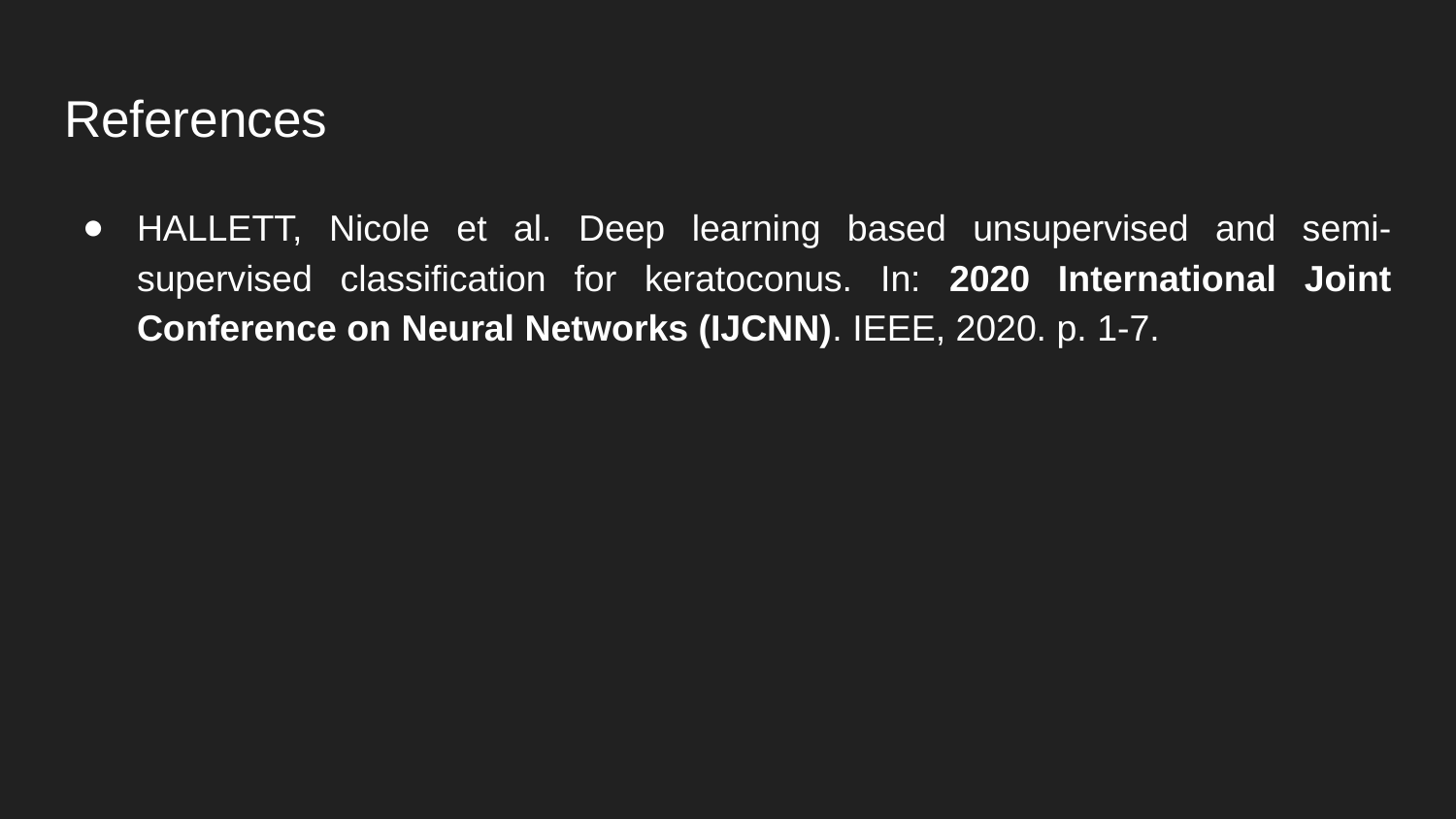

# References
HALLETT, Nicole et al. Deep learning based unsupervised and semi-supervised classification for keratoconus. In: 2020 International Joint Conference on Neural Networks (IJCNN). IEEE, 2020. p. 1-7.